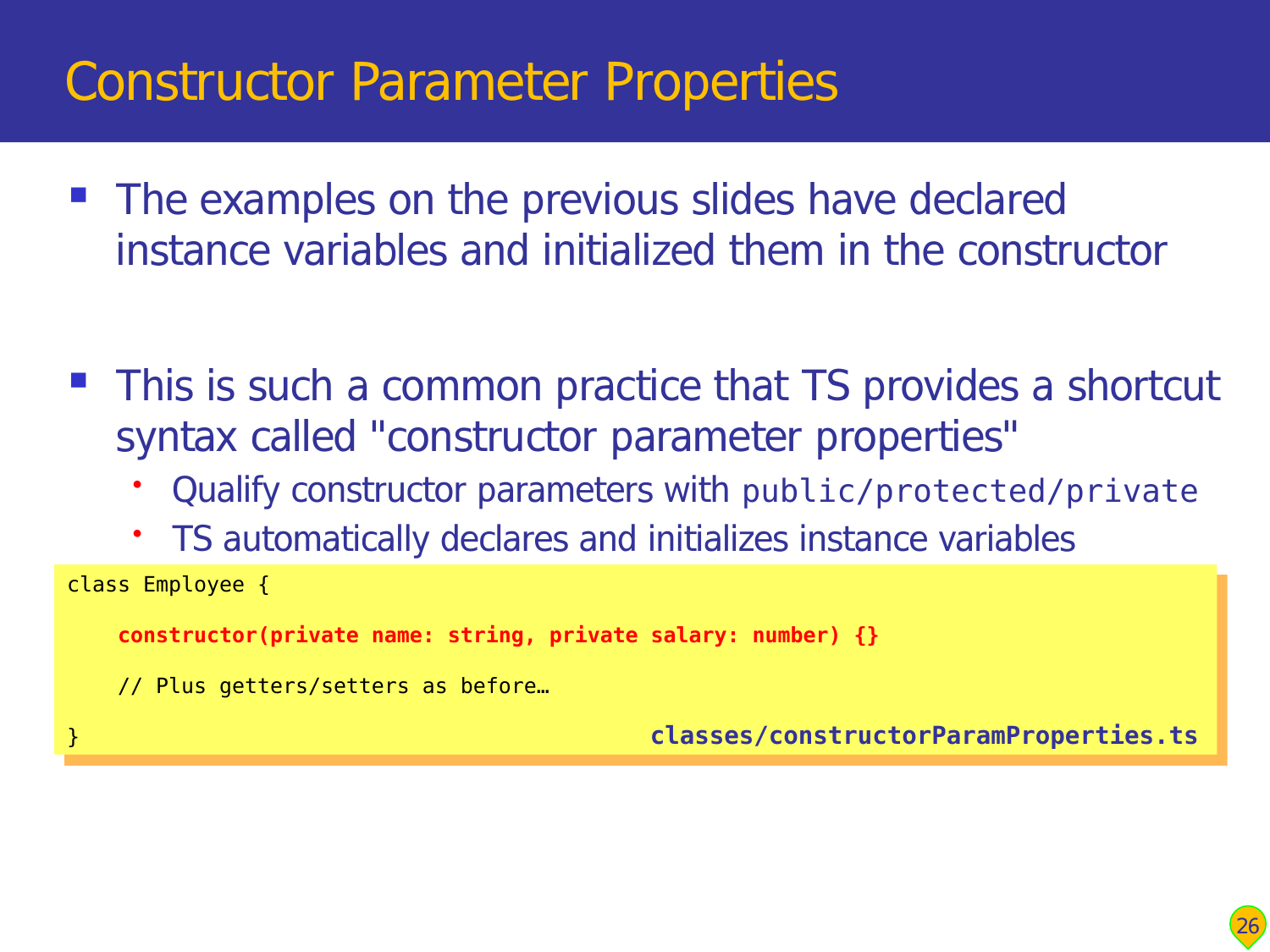

# Constructor Parameter Properties
The examples on the previous slides have declared instance variables and initialized them in the constructor

This is such a common practice that TS provides a shortcut syntax called "constructor parameter properties"
Qualify constructor parameters with public/protected/private
TS automatically declares and initializes instance variables
class Employee {

    constructor(private name: string, private salary: number) {}

    // Plus getters/setters as before…

}
classes/constructorParamProperties.ts

26